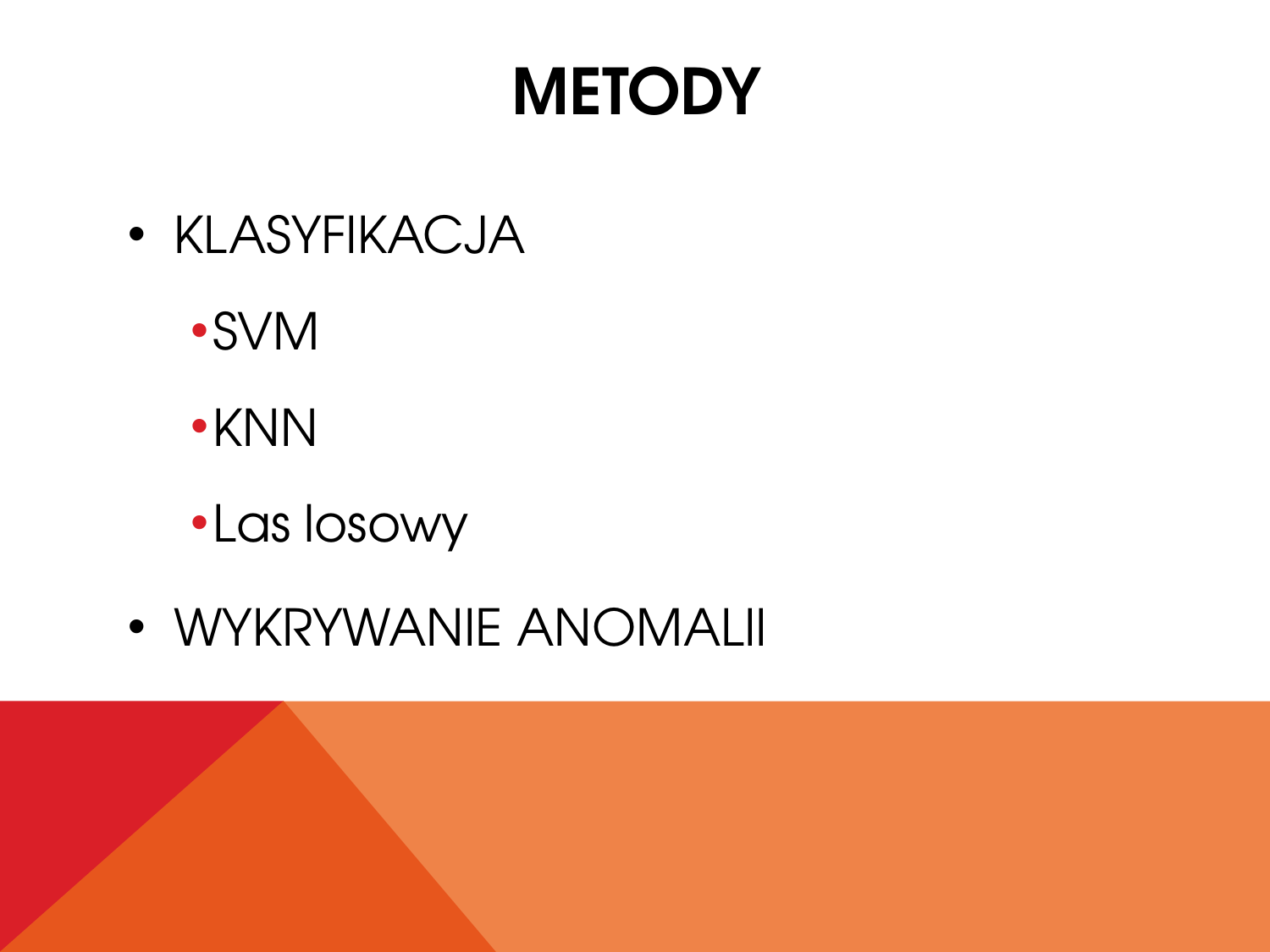

# METODY
KLASYFIKACJA
SVM
KNN
Las losowy
WYKRYWANIE ANOMALII